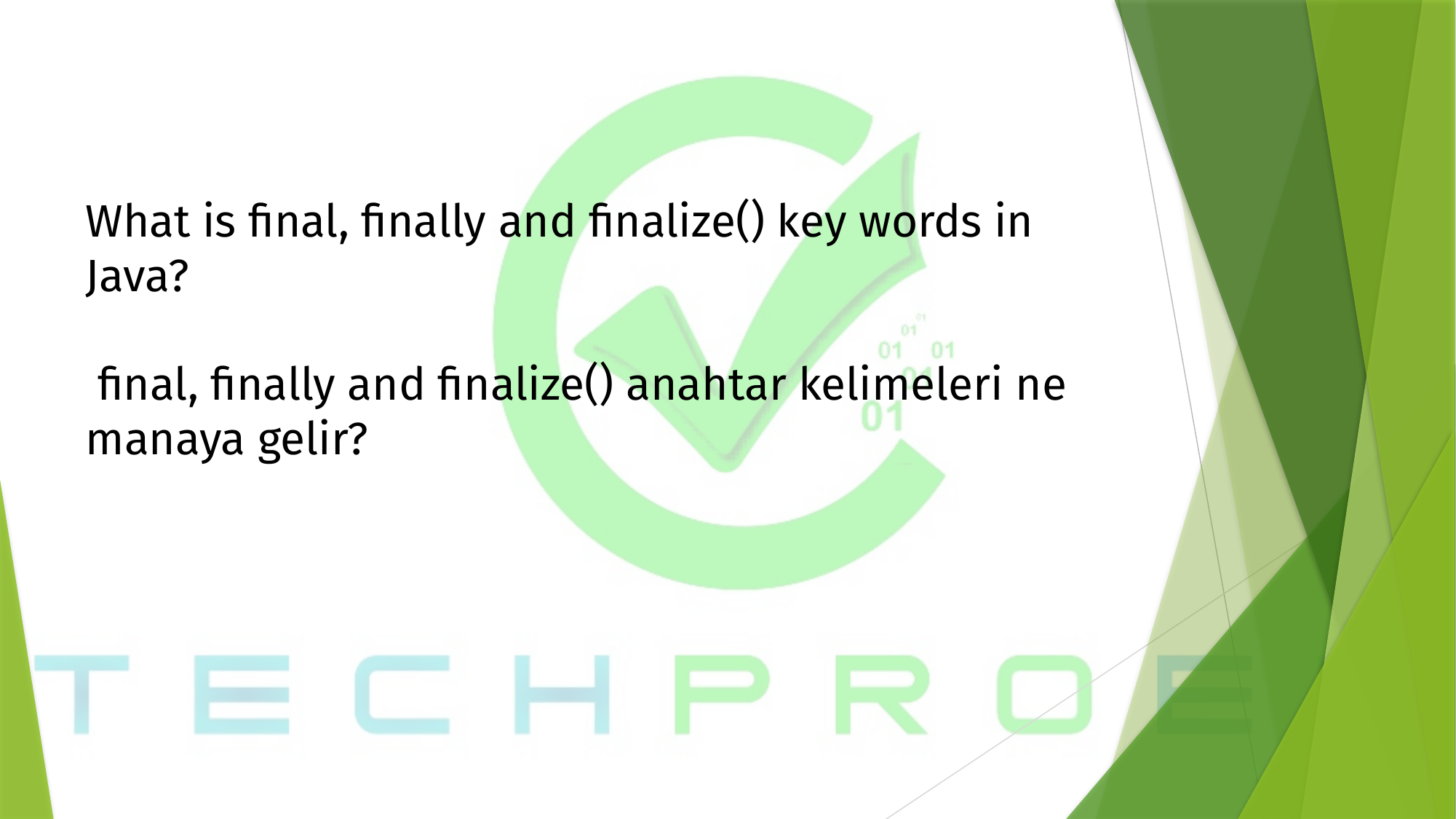

# What is final, finally and finalize() key words in Java? final, finally and finalize() anahtar kelimeleri ne manaya gelir?